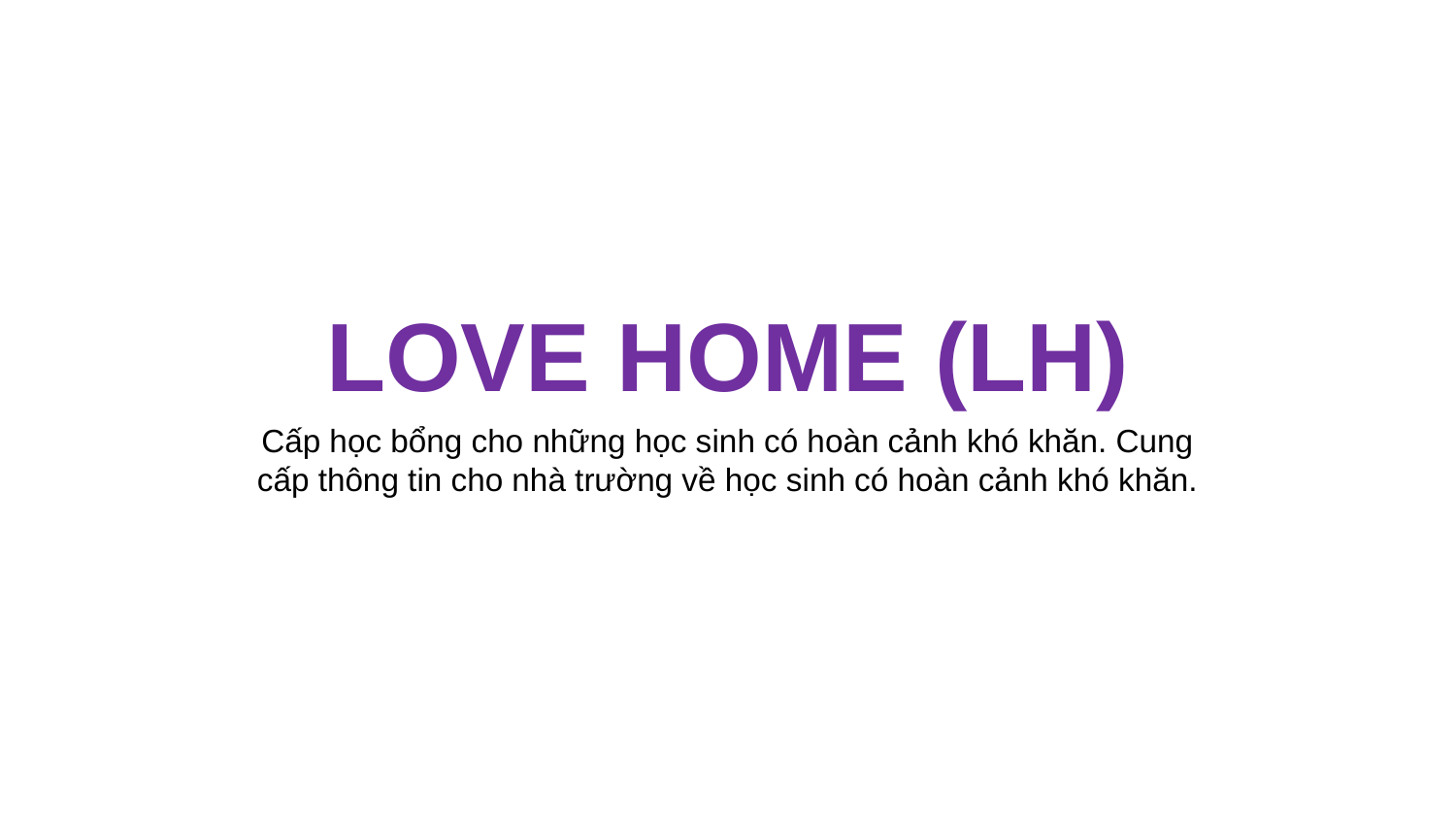

LOVE HOME (LH)
Cấp học bổng cho những học sinh có hoàn cảnh khó khăn. Cung cấp thông tin cho nhà trường về học sinh có hoàn cảnh khó khăn.